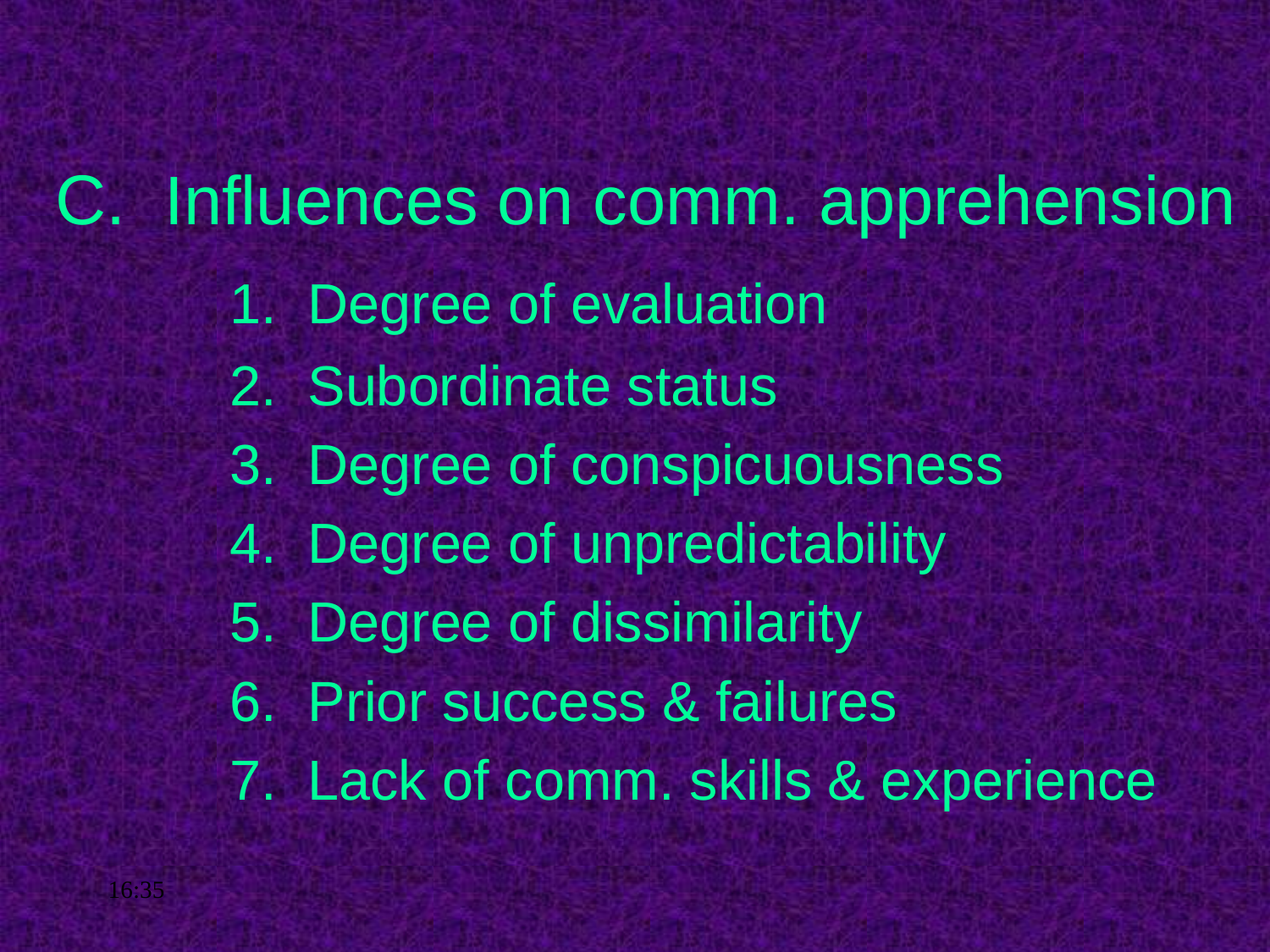

#
C.  Influences on comm. apprehension
		1.  Degree of evaluation
		2.  Subordinate status
		3.  Degree of conspicuousness
		4.  Degree of unpredictability
		5.  Degree of dissimilarity
		6.  Prior success & failures
		7.  Lack of comm. skills & experience
16:35